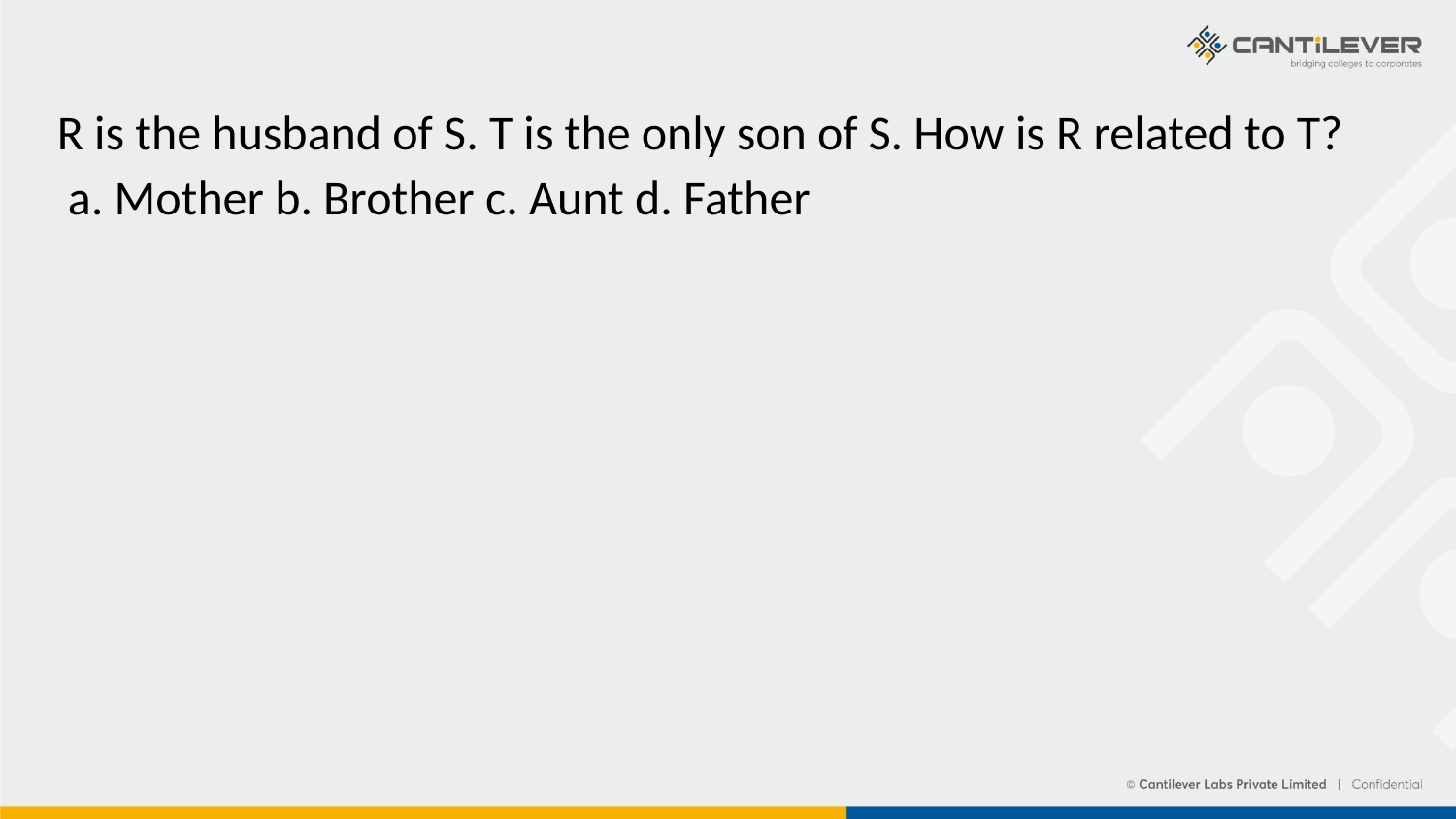

R is the husband of S. T is the only son of S. How is R related to T?
 a. Mother b. Brother c. Aunt d. Father